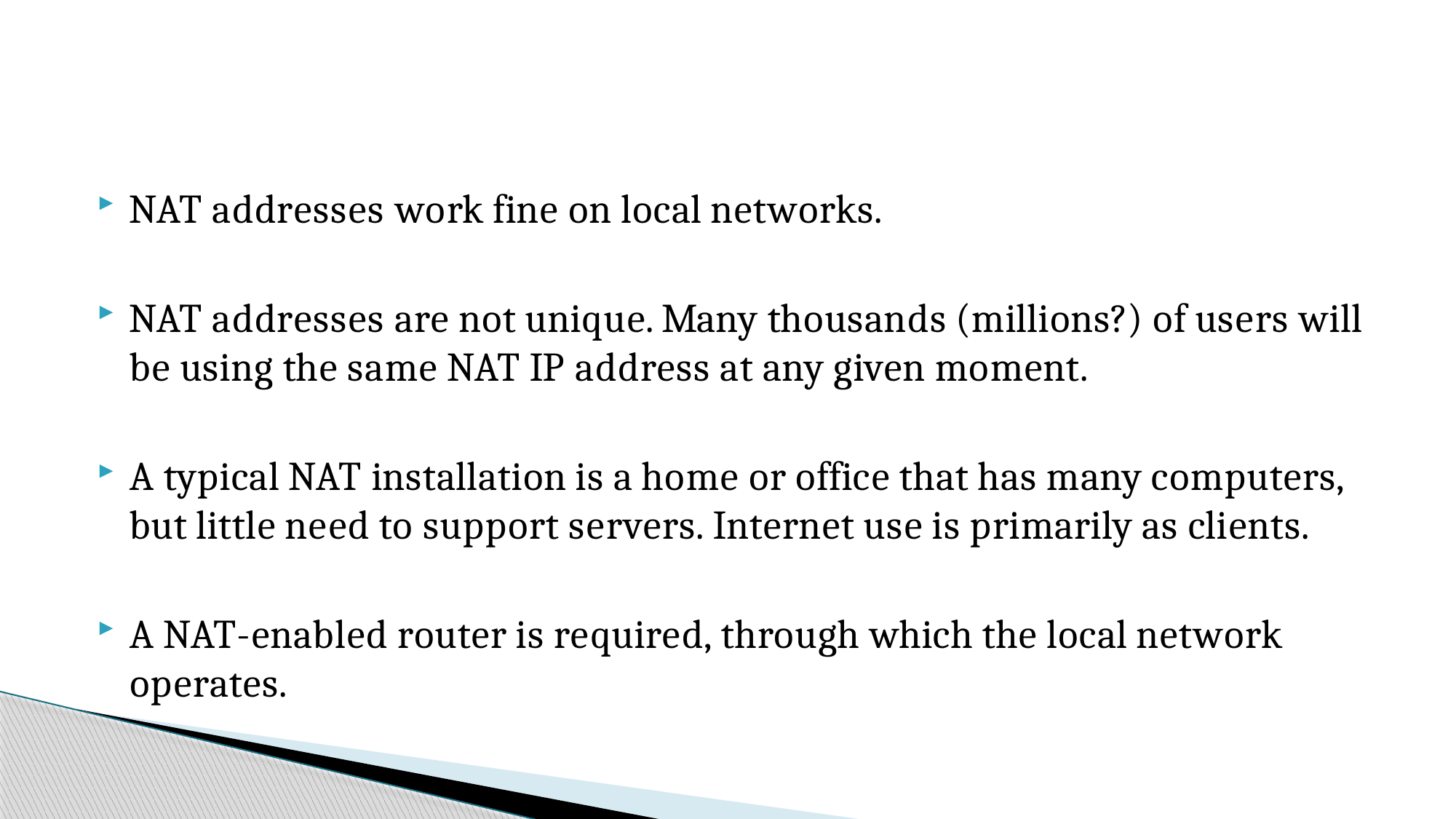

#
NAT addresses work fine on local networks.

NAT addresses are not unique. Many thousands (millions?) of users will be using the same NAT IP address at any given moment.

A typical NAT installation is a home or office that has many computers, but little need to support servers. Internet use is primarily as clients.

A NAT-enabled router is required, through which the local network operates.